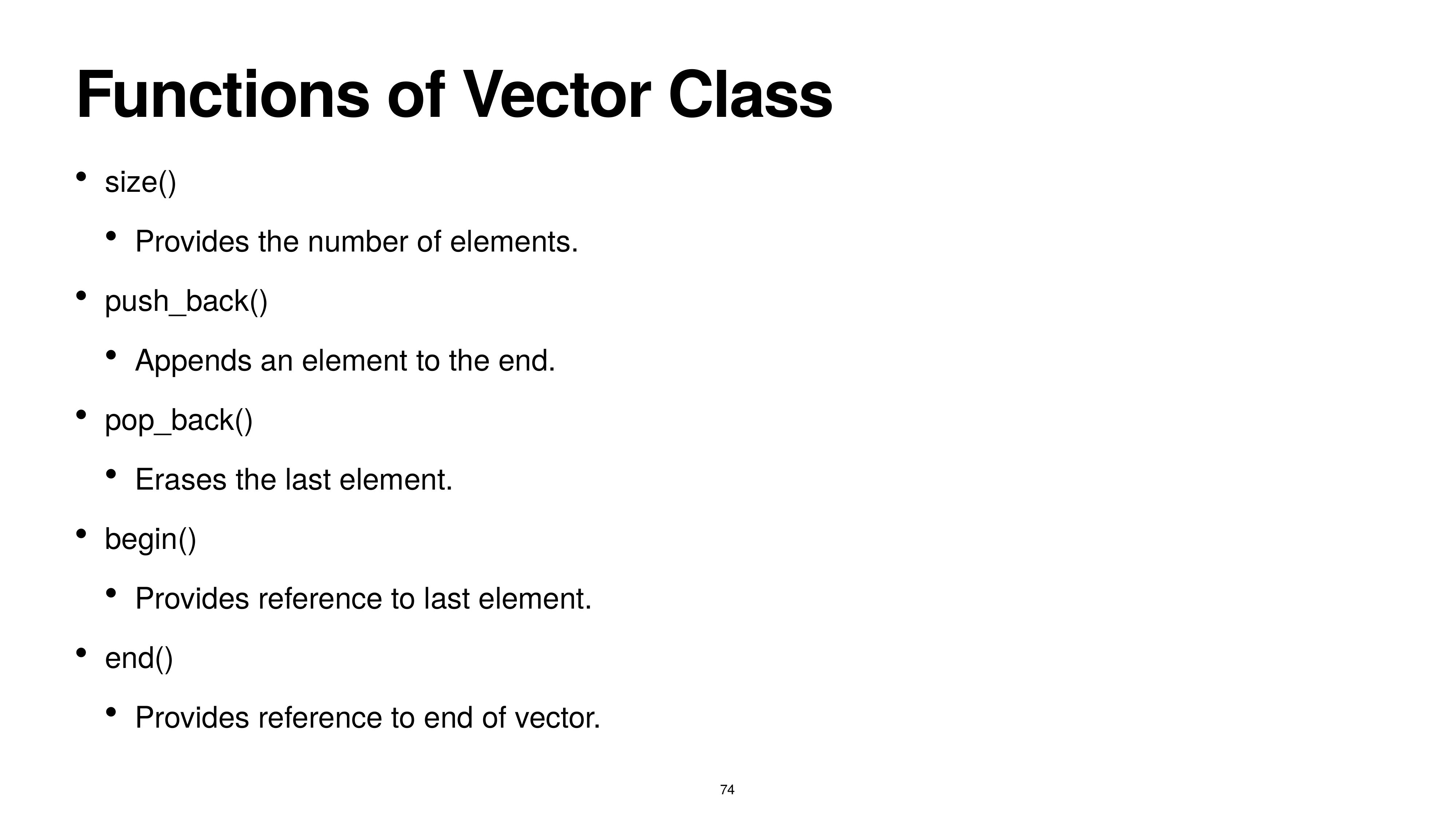

# Functions of Vector Class
size()
Provides the number of elements.
push_back()
Appends an element to the end.
pop_back()
Erases the last element.
begin()
Provides reference to last element.
end()
Provides reference to end of vector.
74